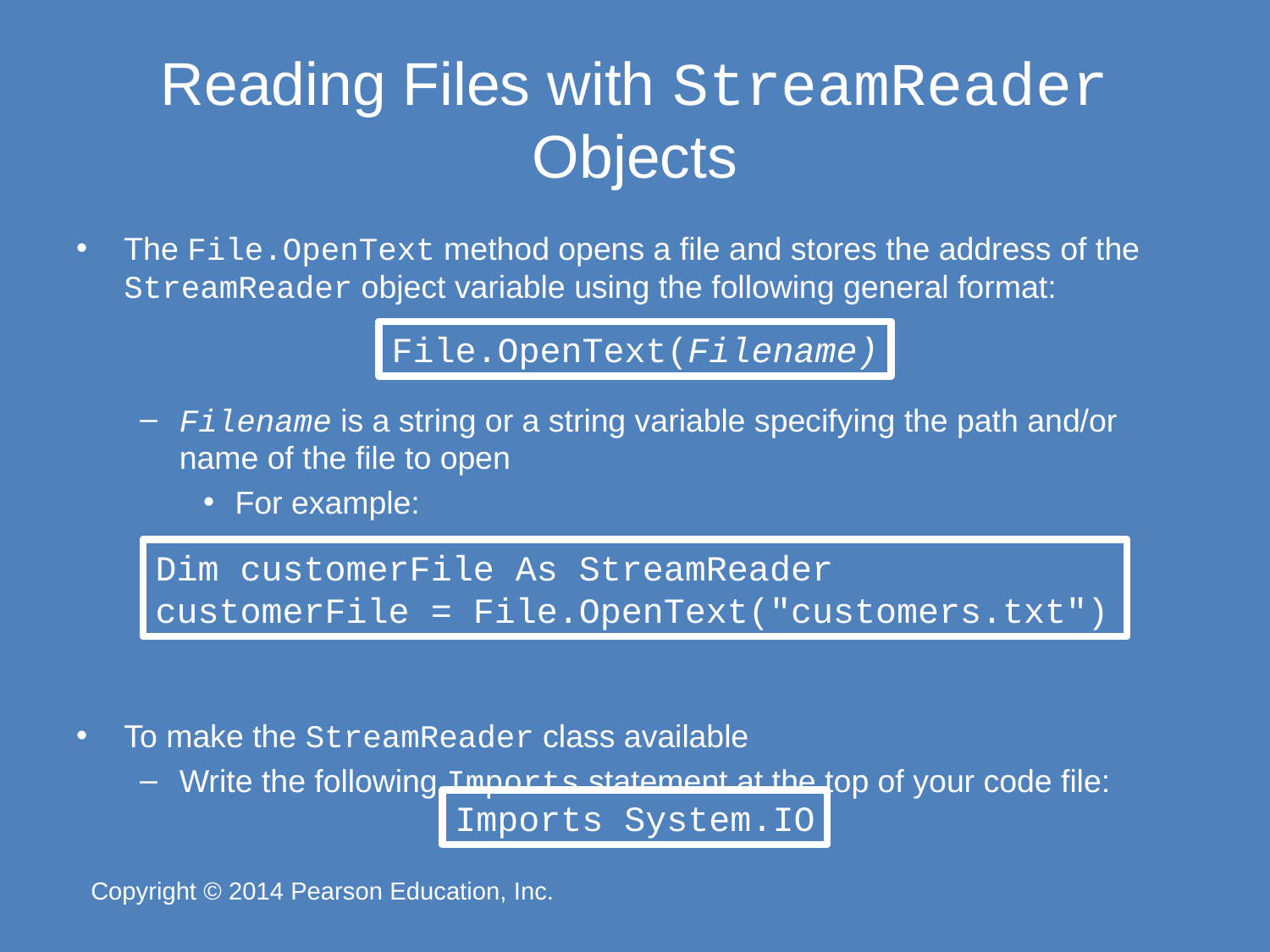

# Reading Files with StreamReader Objects
The File.OpenText method opens a file and stores the address of the StreamReader object variable using the following general format:

Filename is a string or a string variable specifying the path and/or name of the file to open
For example:

To make the StreamReader class available
Write the following Imports statement at the top of your code file:

File.OpenText(Filename)
Dim customerFile As StreamReader
customerFile = File.OpenText("customers.txt")
Imports System.IO